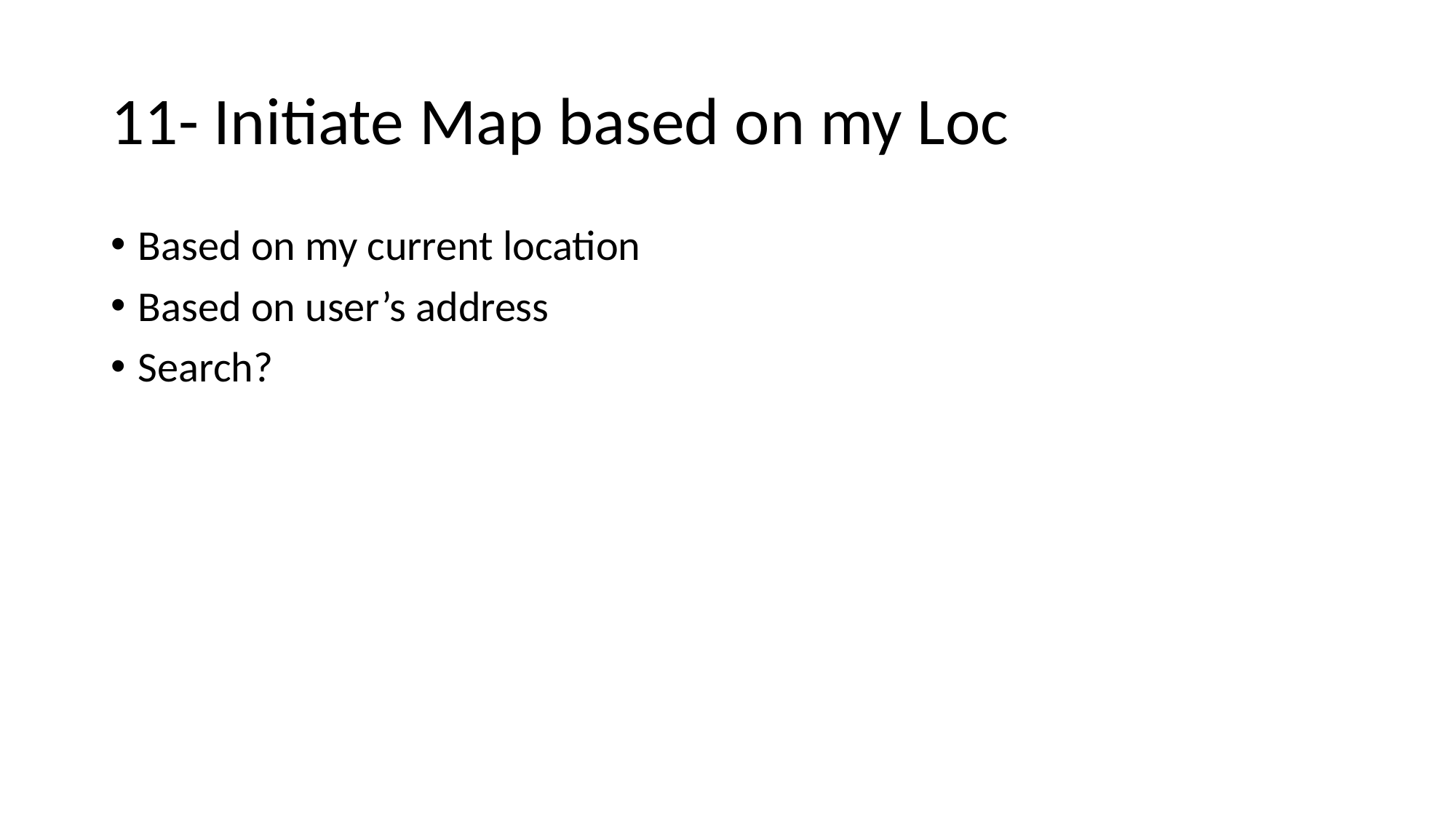

# 11- Initiate Map based on my Loc
Based on my current location
Based on user’s address
Search?